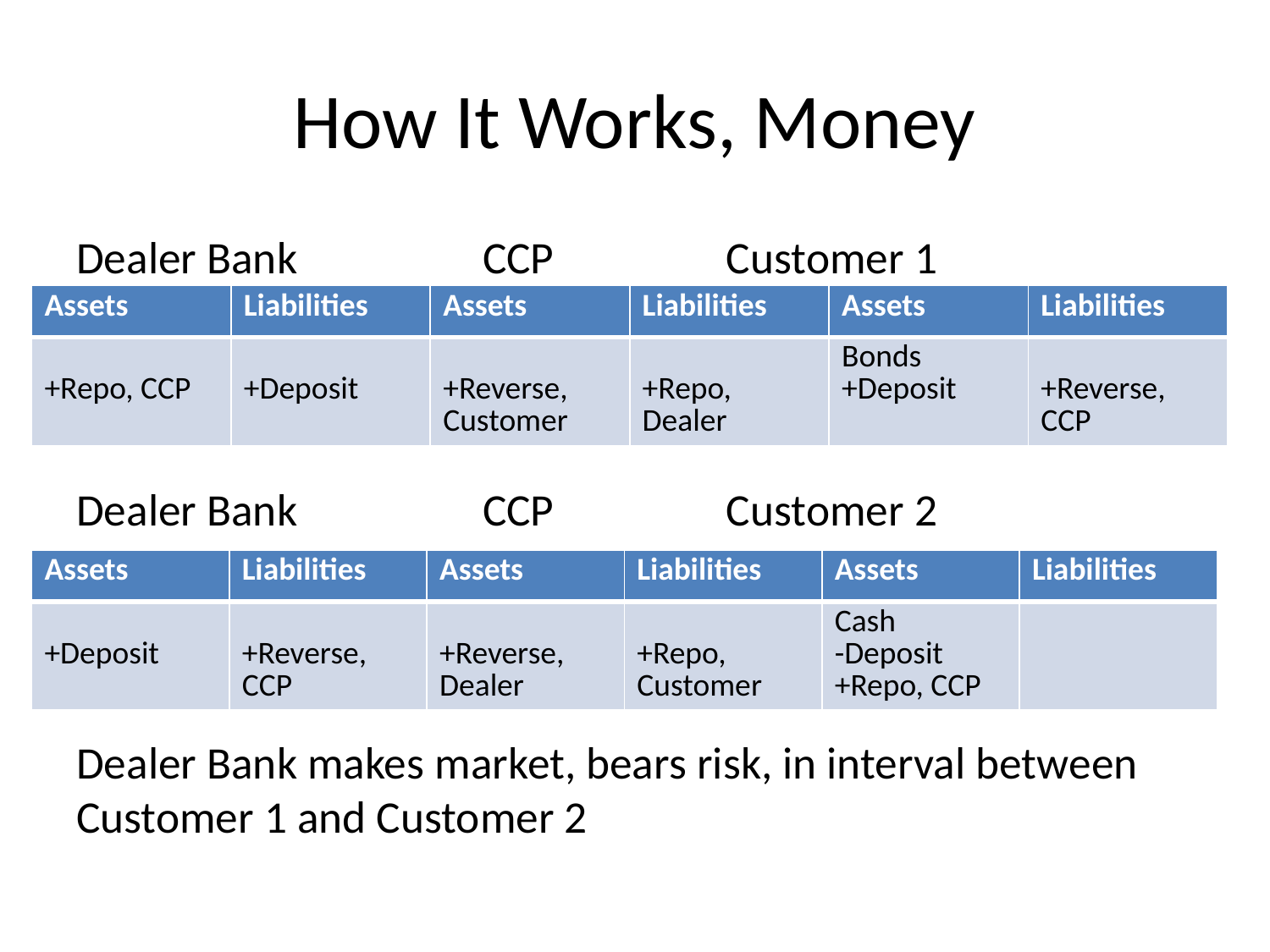

# How It Works, Money
Dealer Bank		CCP		    Customer 1

Dealer Bank		CCP		    Customer 2

Dealer Bank makes market, bears risk, in interval between Customer 1 and Customer 2

| Assets | Liabilities | Assets | Liabilities | Assets | Liabilities |
| --- | --- | --- | --- | --- | --- |
| +Repo, CCP | +Deposit | +Reverse, Customer | +Repo, Dealer | Bonds +Deposit | +Reverse, CCP |
| Assets | Liabilities | Assets | Liabilities | Assets | Liabilities |
| --- | --- | --- | --- | --- | --- |
| +Deposit | +Reverse, CCP | +Reverse, Dealer | +Repo, Customer | Cash -Deposit +Repo, CCP |  |